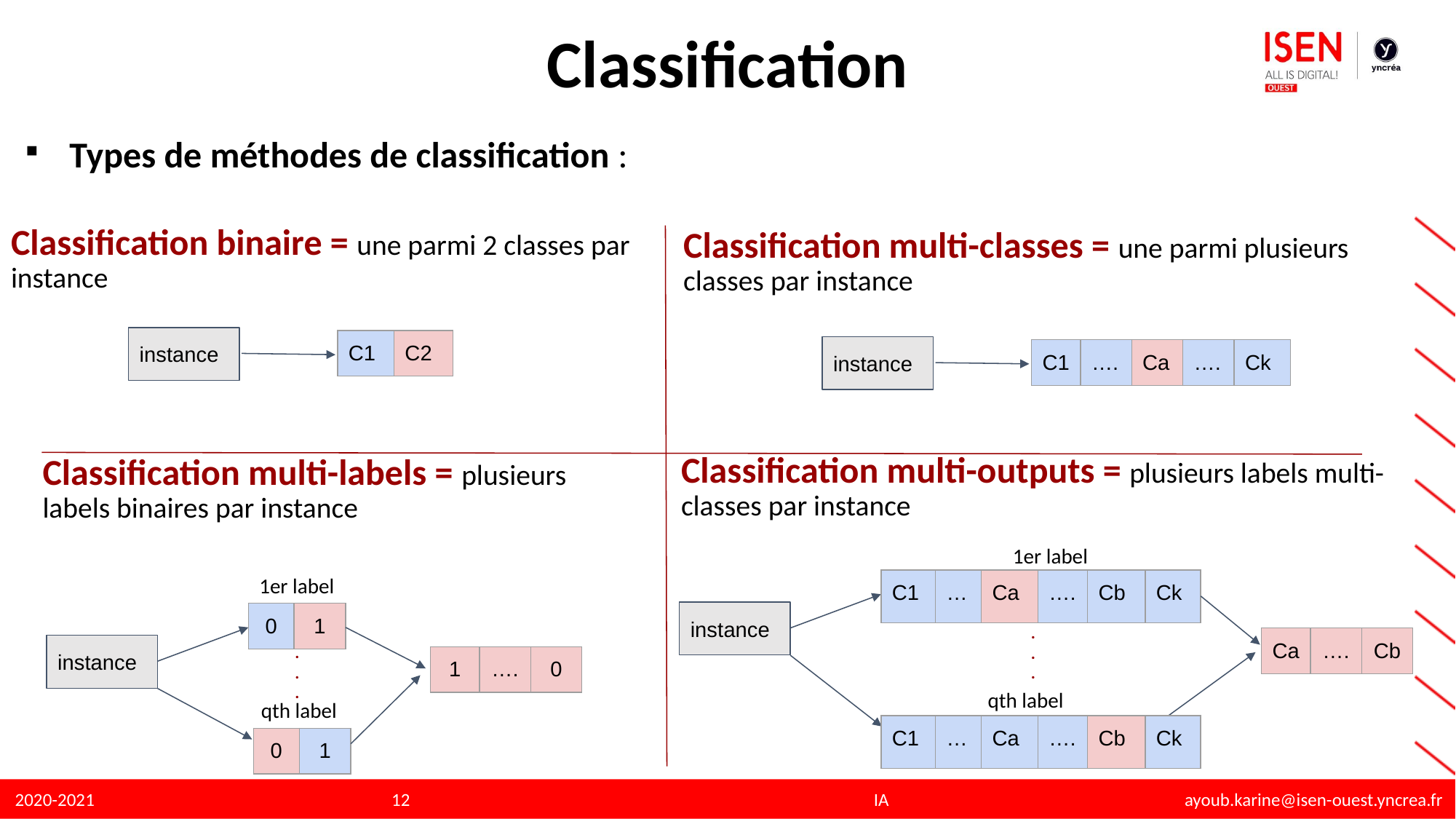

# Classification
Types de méthodes de classification :

Classification binaire = une parmi 2 classes par instance
Classification multi-classes = une parmi plusieurs classes par instance
instance
| C1 | C2 |
| --- | --- |
instance
| C1 | …. | Ca | …. | Ck |
| --- | --- | --- | --- | --- |
Classification multi-outputs = plusieurs labels multi-classes par instance

Classification multi-labels = plusieurs labels binaires par instance

1er label
1er label
| C1 | … | Ca | …. | Cb | Ck |
| --- | --- | --- | --- | --- | --- |
instance
| 0 | 1 |
| --- | --- |
.
.
.
| Ca | …. | Cb |
| --- | --- | --- |
.
.
.
instance
| 1 | …. | 0 |
| --- | --- | --- |
qth label
qth label
| C1 | … | Ca | …. | Cb | Ck |
| --- | --- | --- | --- | --- | --- |
| 0 | 1 |
| --- | --- |
12
IA                                                                       ayoub.karine@isen-ouest.yncrea.fr
2020-2021